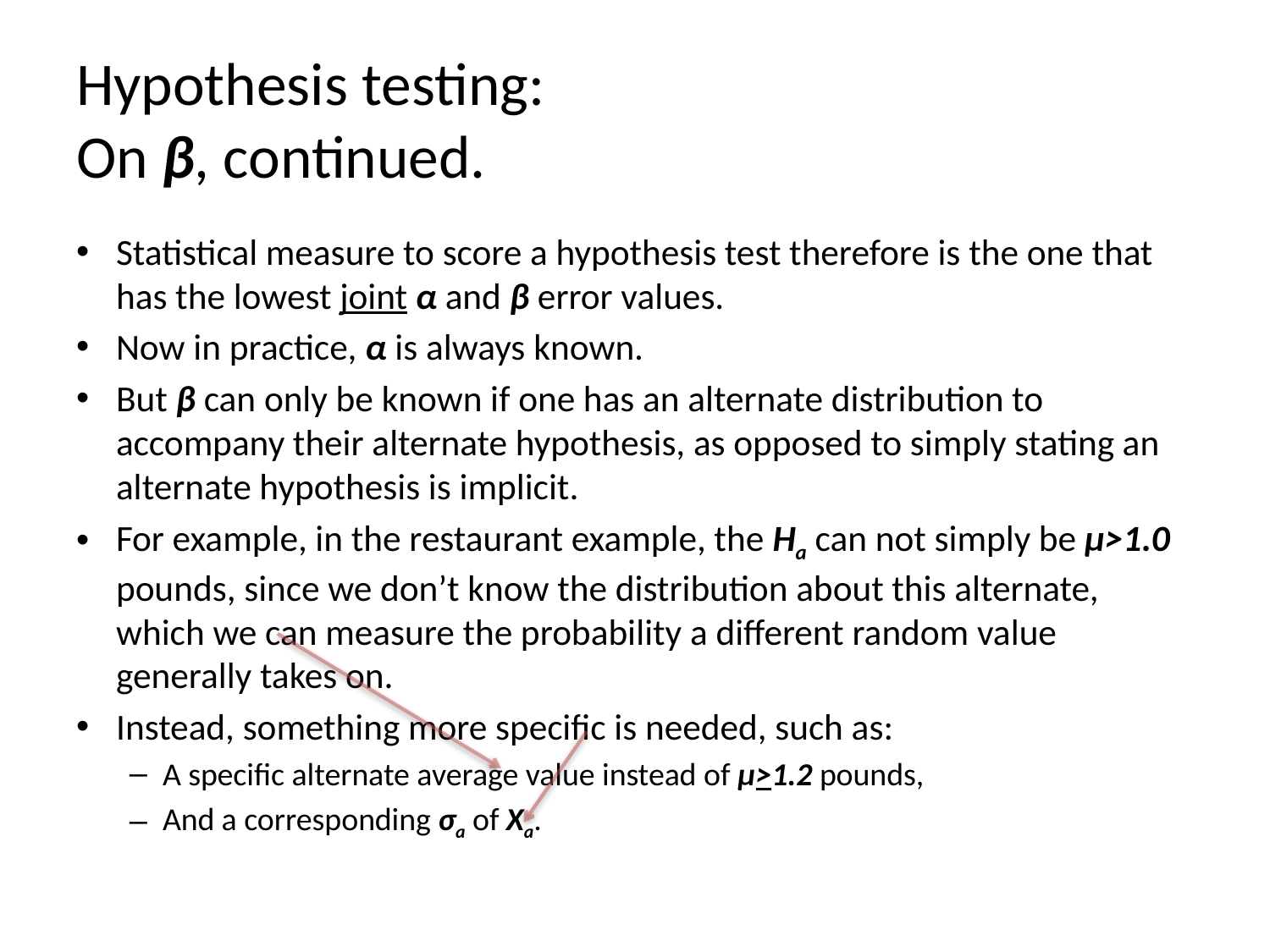

# Hypothesis testing: On β, continued.
Statistical measure to score a hypothesis test therefore is the one that has the lowest joint α and β error values.
Now in practice, α is always known.
But β can only be known if one has an alternate distribution to accompany their alternate hypothesis, as opposed to simply stating an alternate hypothesis is implicit.
For example, in the restaurant example, the Ha can not simply be μ>1.0 pounds, since we don’t know the distribution about this alternate, which we can measure the probability a different random value generally takes on.
Instead, something more specific is needed, such as:
A specific alternate average value instead of μ>1.2 pounds,
And a corresponding σa of Xa.